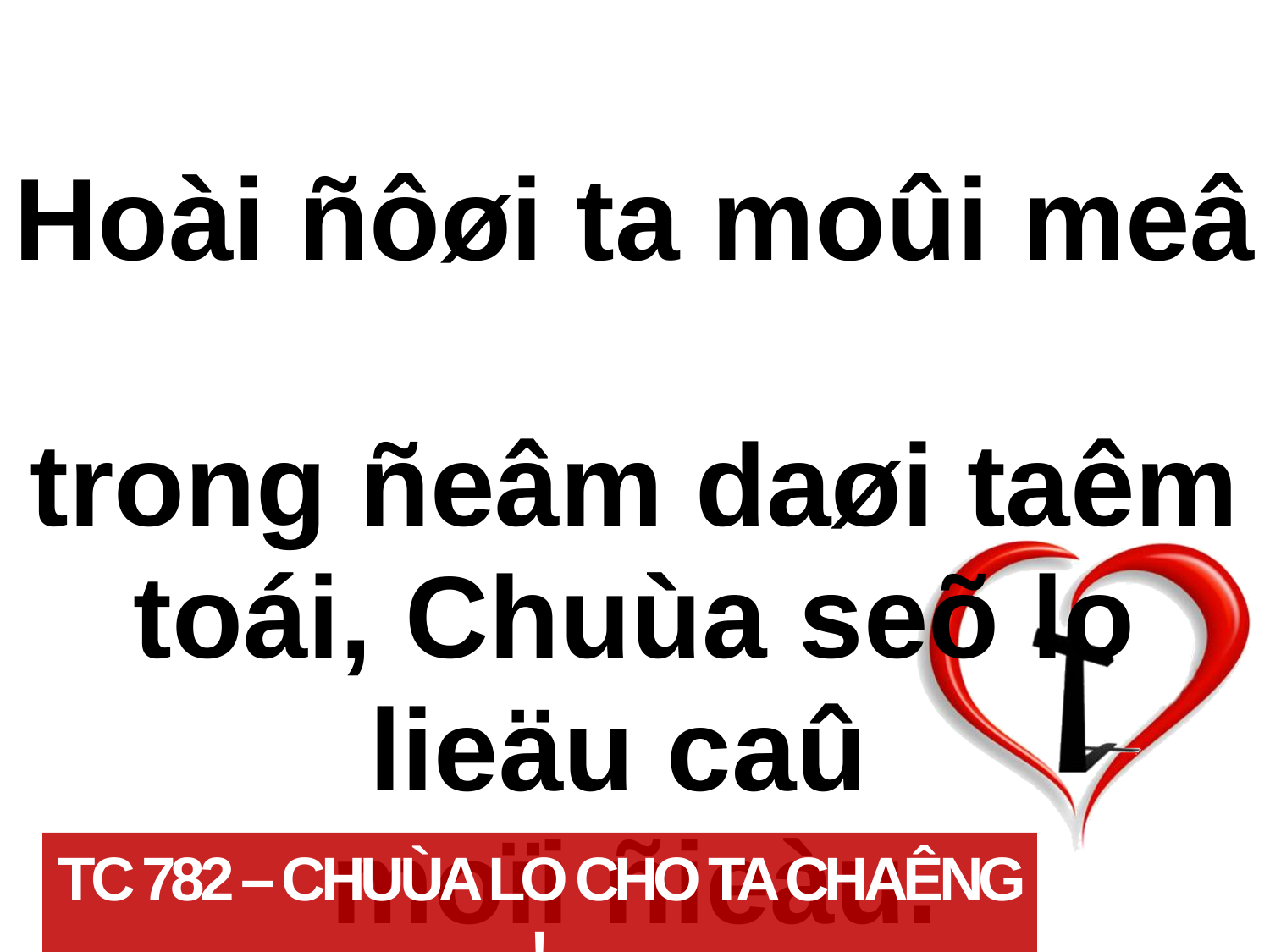

Hoài ñôøi ta moûi meâ
trong ñeâm daøi taêm toái, Chuùa seõ lo lieäu caû
moïi ñieàu.
TC 782 – CHUÙA LO CHO TA CHAÊNG !